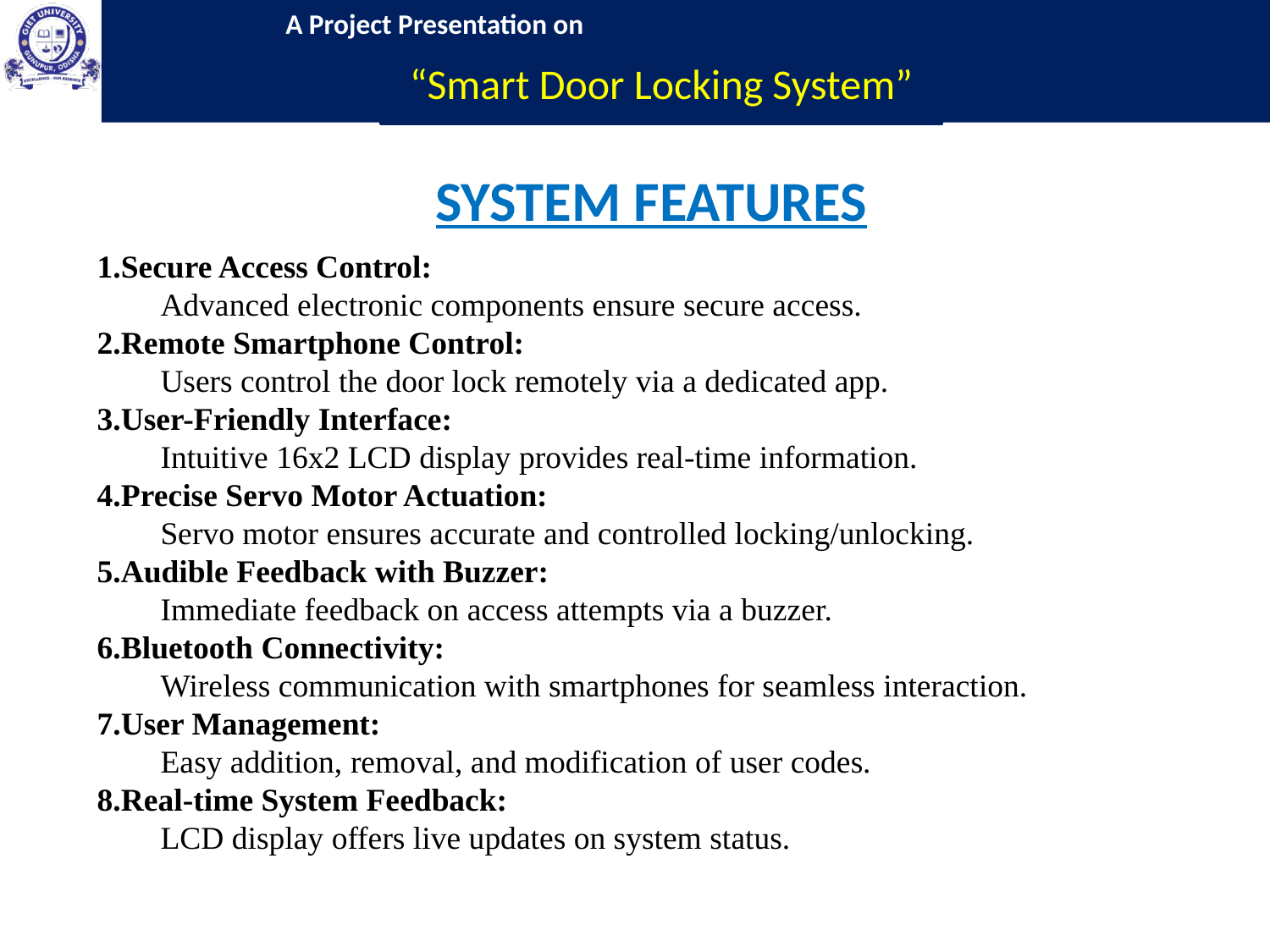

“Smart Door Locking System”
	SYSTEM FEATURES
Secure Access Control:
Advanced electronic components ensure secure access.
Remote Smartphone Control:
Users control the door lock remotely via a dedicated app.
User-Friendly Interface:
Intuitive 16x2 LCD display provides real-time information.
Precise Servo Motor Actuation:
Servo motor ensures accurate and controlled locking/unlocking.
Audible Feedback with Buzzer:
Immediate feedback on access attempts via a buzzer.
Bluetooth Connectivity:
Wireless communication with smartphones for seamless interaction.
User Management:
Easy addition, removal, and modification of user codes.
Real-time System Feedback:
LCD display offers live updates on system status.
8